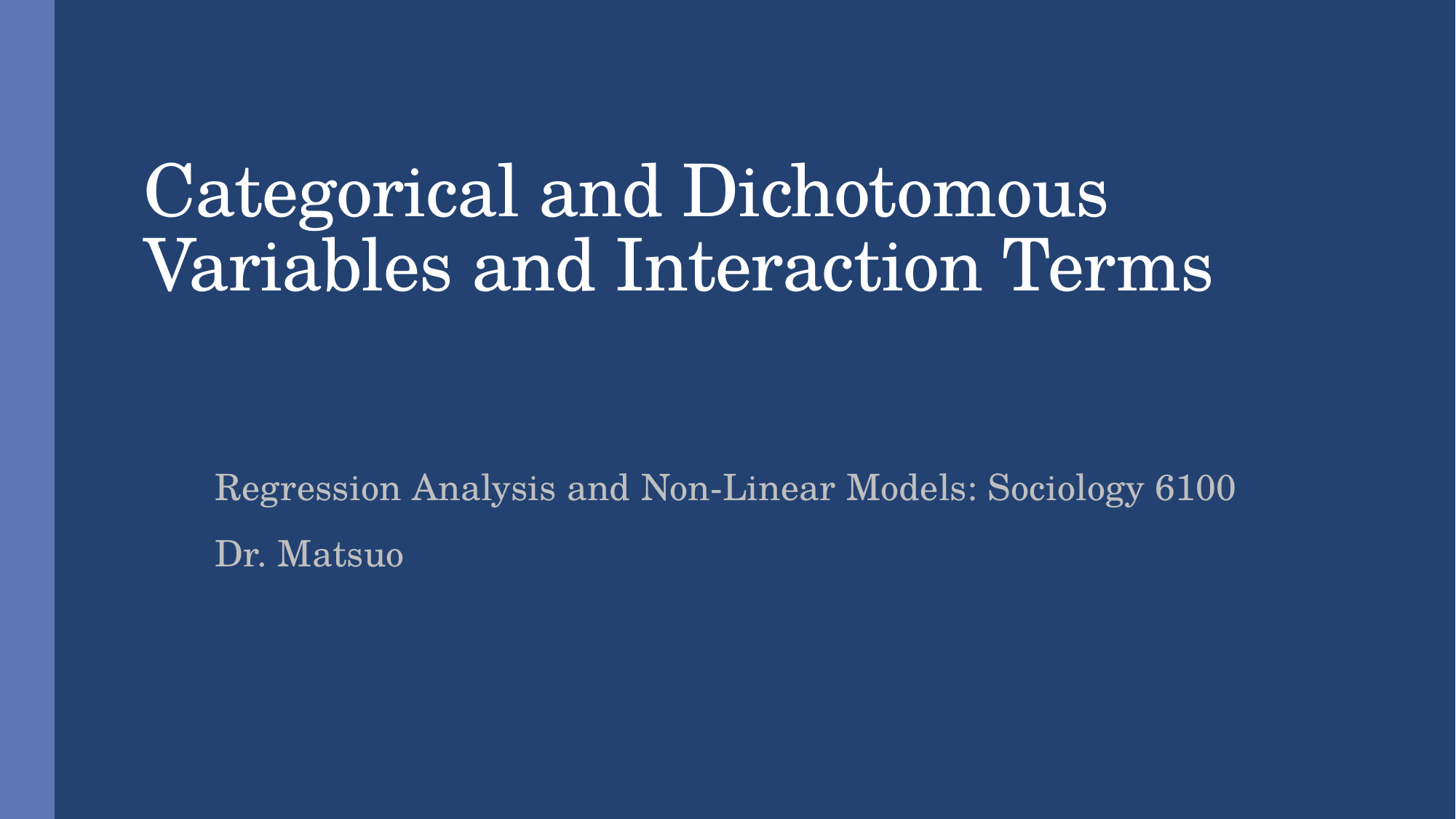

# Categorical and Dichotomous Variables and Interaction Terms
Regression Analysis and Non-Linear Models: Sociology 6100
Dr. Matsuo